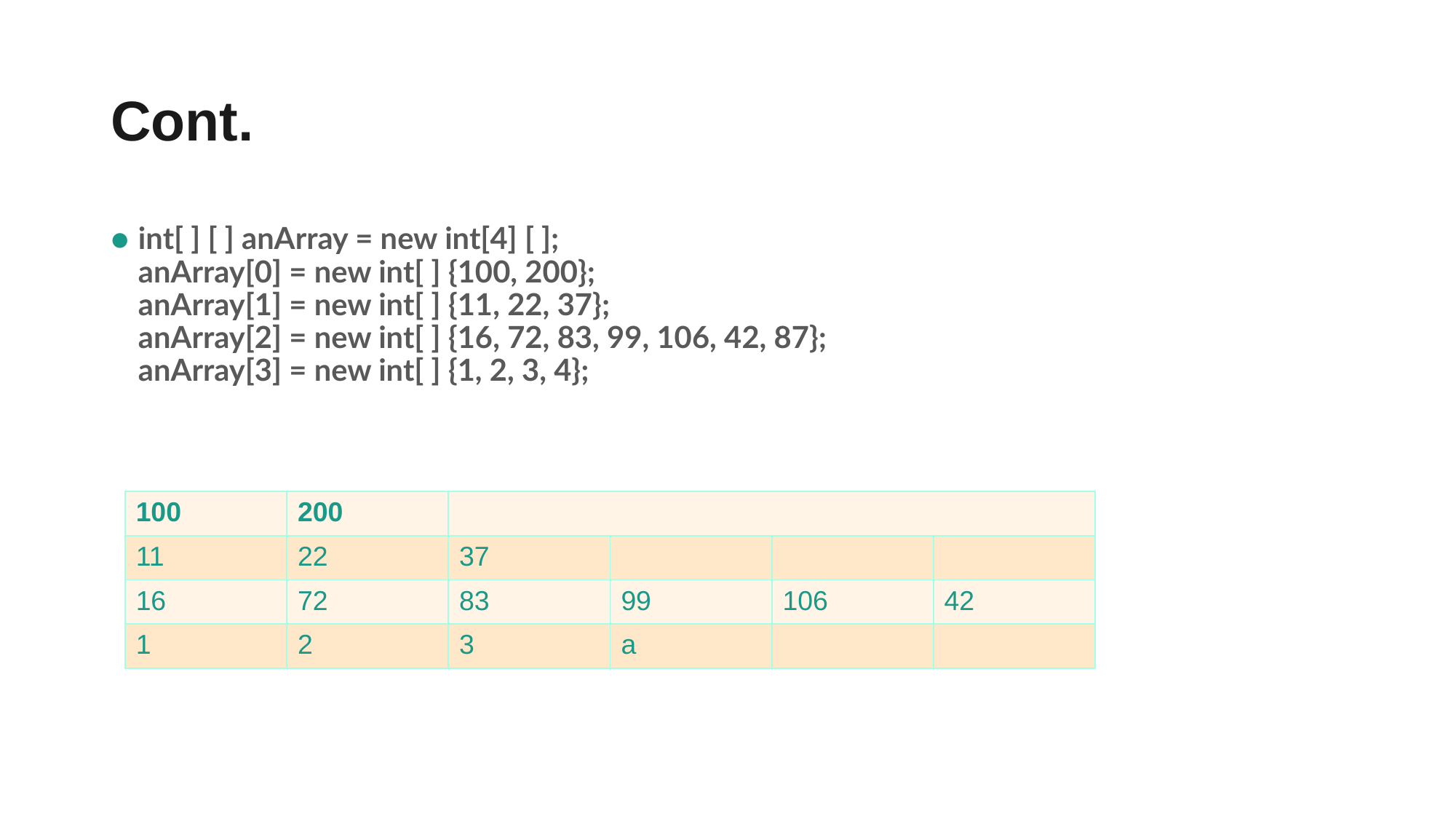

# Cont.
int[ ] [ ] anArray = new int[4] [ ];
anArray[0] = new int[ ] {100, 200};
anArray[1] = new int[ ] {11, 22, 37};
anArray[2] = new int[ ] {16, 72, 83, 99, 106, 42, 87};
anArray[3] = new int[ ] {1, 2, 3, 4};

| 100 | 200 |  |  |  |  |
| --- | --- | --- | --- | --- | --- |
| 11 | 22 | 37 |  |  |  |
| 16 | 72 | 83 | 99 | 106 | 42 |
| 1 | 2 | 3 | a |  |  |